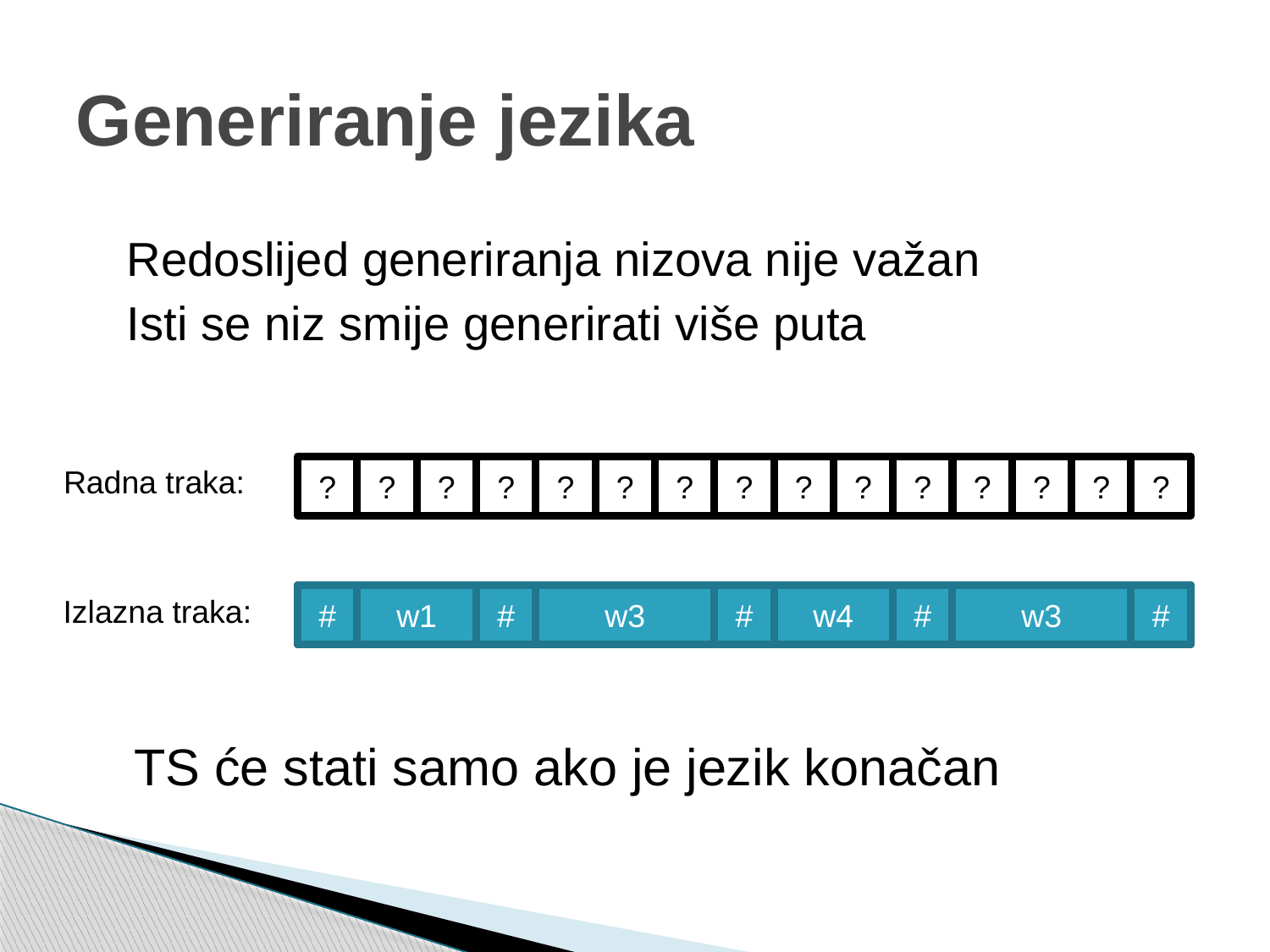

# Generiranje jezika
Redoslijed generiranja nizova nije važan
Isti se niz smije generirati više puta
Radna traka:
?
?
?
?
?
?
?
?
?
?
?
?
?
?
?
Izlazna traka:
B
B
B
B
B
B
B
B
B
B
B
B
B
B
B
#
w1
#
w3
#
w4
#
w3
#
TS će stati samo ako je jezik konačan